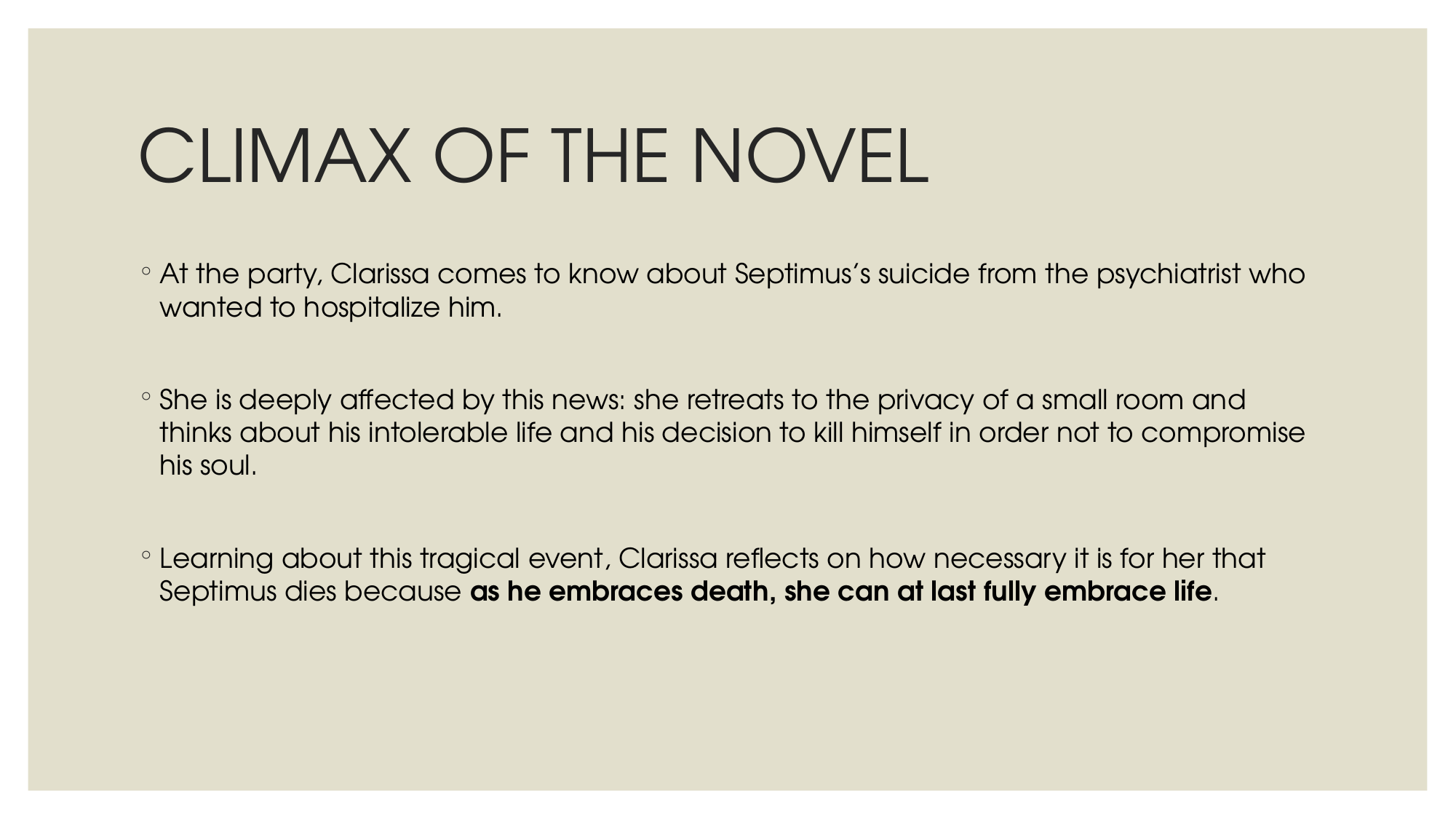

# CLIMAX OF THE NOVEL
At the party, Clarissa comes to know about Septimus’s suicide from the psychiatrist who wanted to hospitalize him.

She is deeply affected by this news: she retreats to the privacy of a small room and thinks about his intolerable life and his decision to kill himself in order not to compromise his soul.

Learning about this tragical event, Clarissa reflects on how necessary it is for her that Septimus dies because as he embraces death, she can at last fully embrace life.